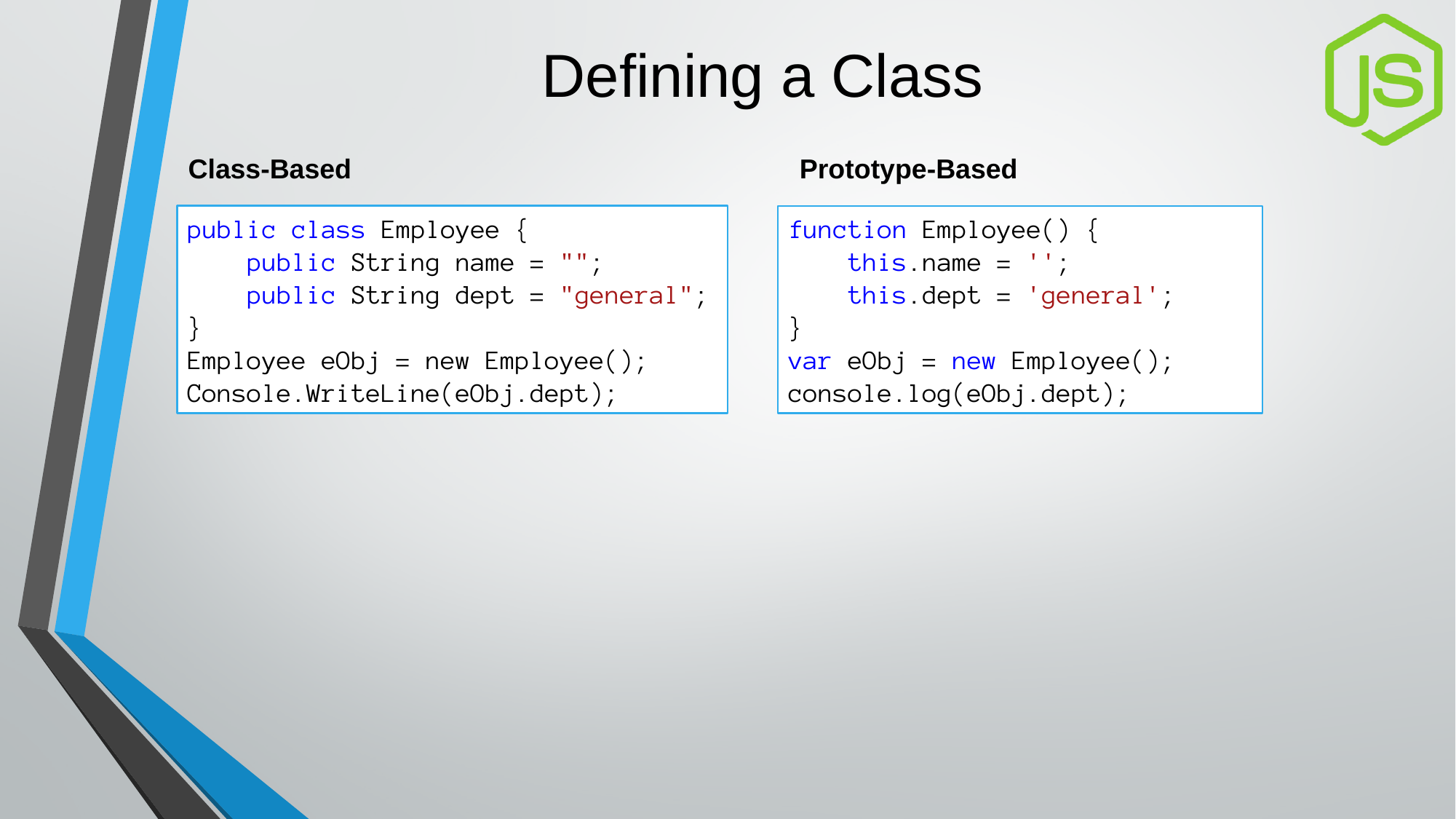

# Defining a Class
Class-Based
Prototype-Based
public class Employee {
    public String name = "";
    public String dept = "general";
}
Employee eObj = new Employee();
Console.WriteLine(eObj.dept);
function Employee() {
    this.name = '';
    this.dept = 'general';
}
var eObj = new Employee();
console.log(eObj.dept);